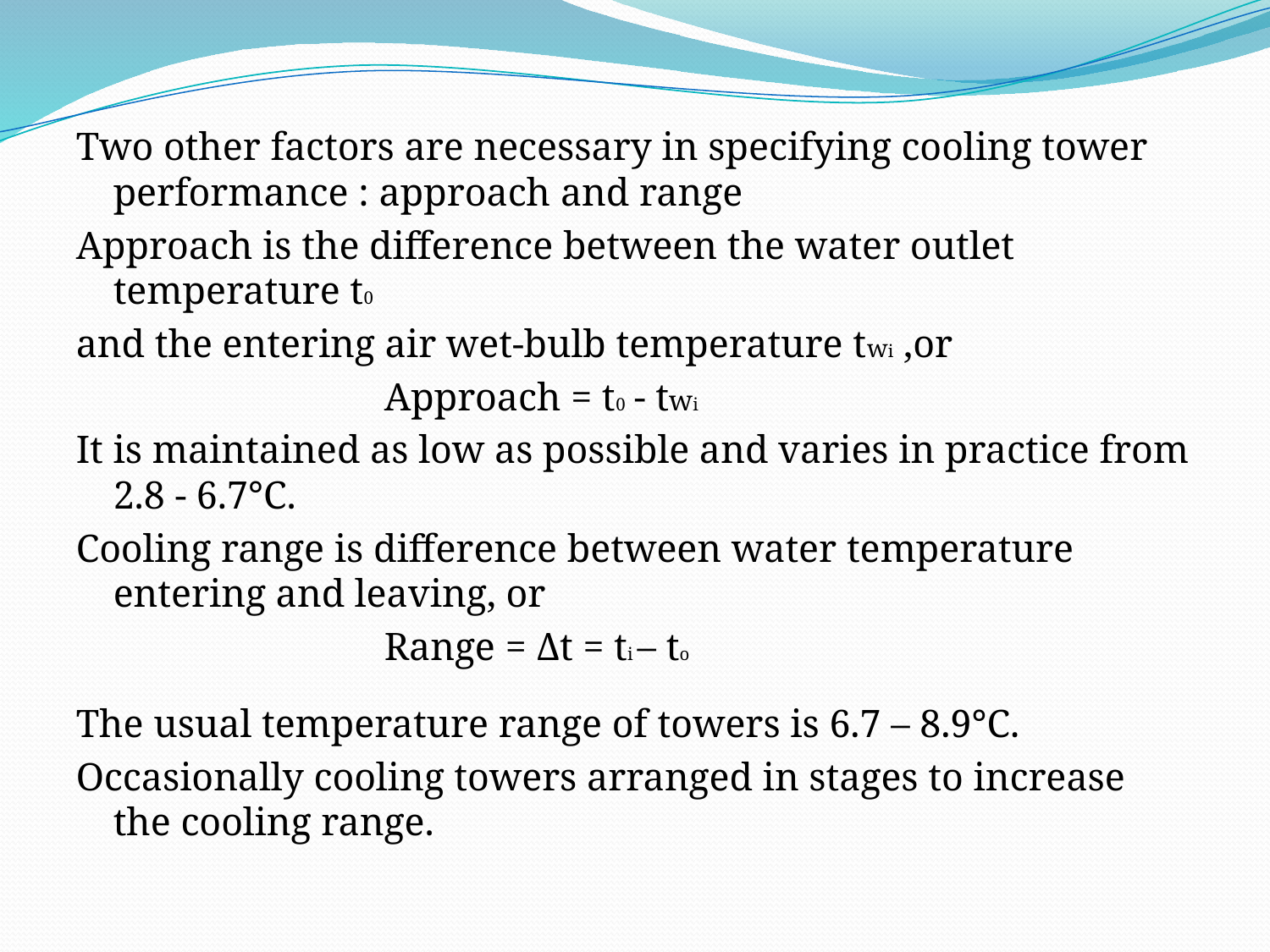

Two other factors are necessary in specifying cooling tower performance : approach and range
Approach is the difference between the water outlet temperature t0
and the entering air wet-bulb temperature twi ,or
                               Approach = t0  - twi
It is maintained as low as possible and varies in practice from 2.8 - 6.7°C.
Cooling range is difference between water temperature entering and leaving, or
                               Range = Δt = ti – to

The usual temperature range of towers is 6.7 – 8.9°C.
Occasionally cooling towers arranged in stages to increase the cooling range.